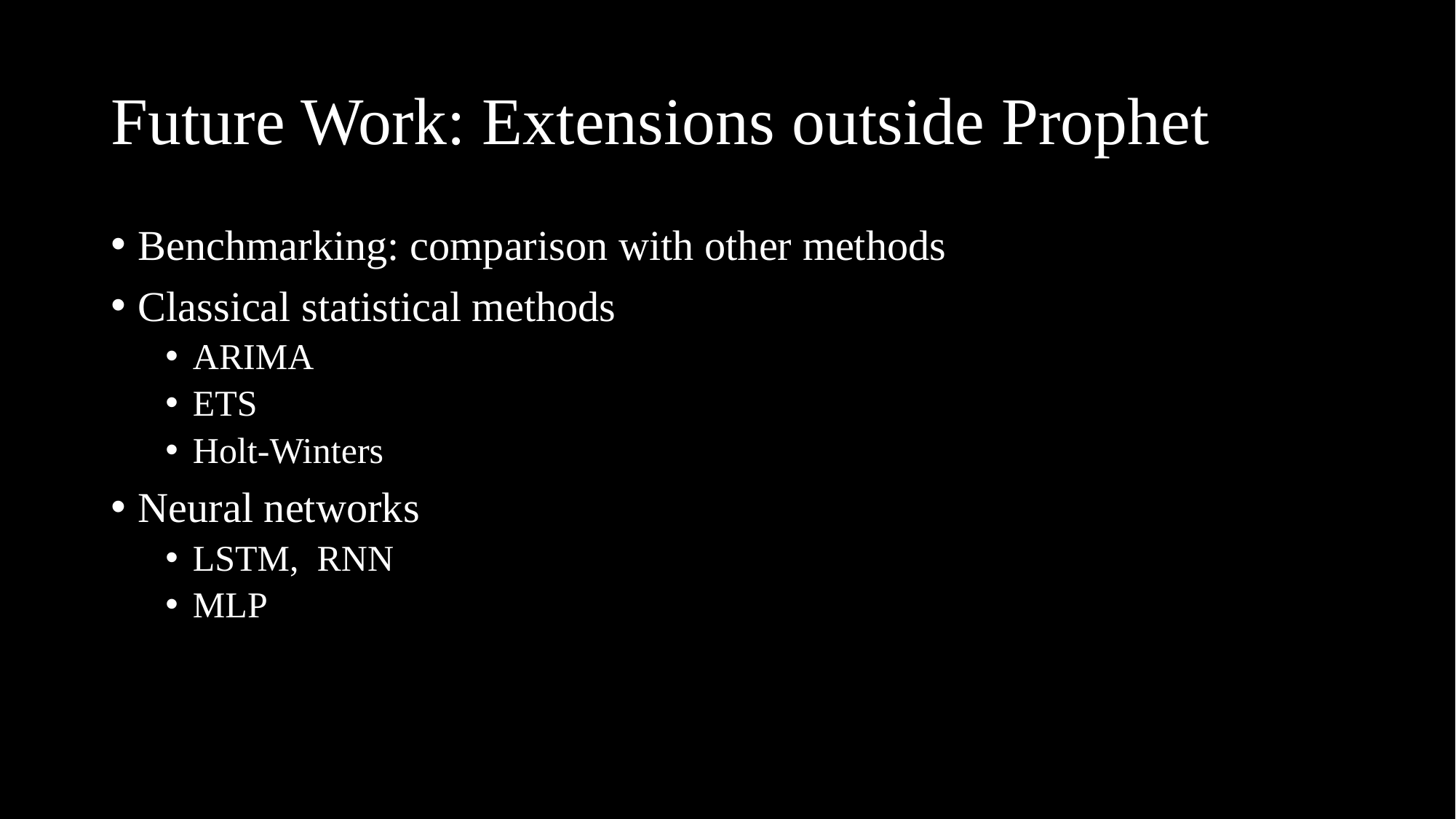

# Future Work: Extensions outside Prophet
Benchmarking: comparison with other methods
Classical statistical methods
ARIMA
ETS
Holt-Winters
Neural networks
LSTM,  RNN
MLP